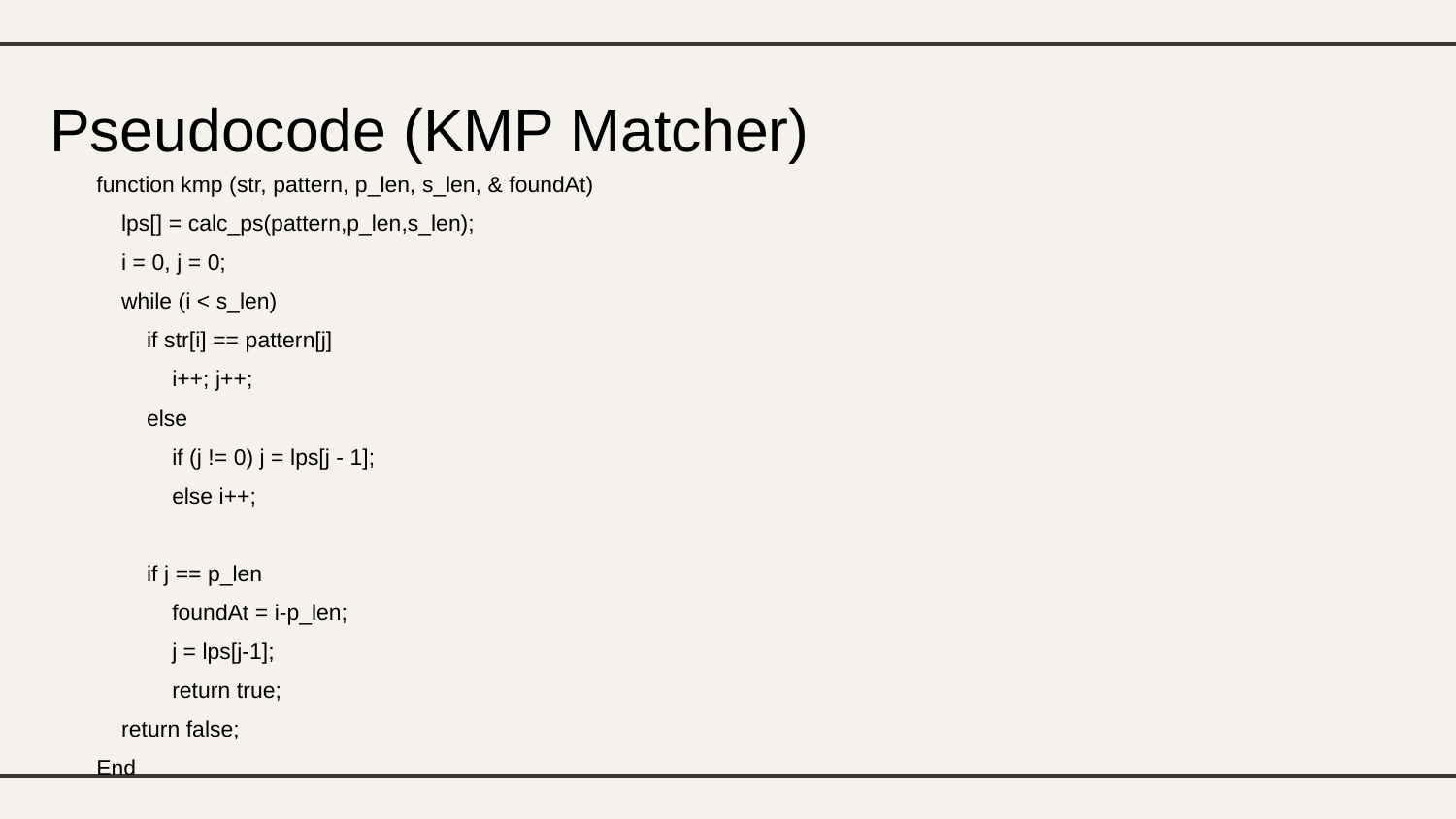

# Pseudocode (KMP Matcher)
function kmp (str, pattern, p_len, s_len, & foundAt)
    lps[] = calc_ps(pattern,p_len,s_len);
    i = 0, j = 0;
    while (i < s_len)
        if str[i] == pattern[j]
            i++; j++;
        else
            if (j != 0) j = lps[j - 1];
            else i++;

        if j == p_len
            foundAt = i-p_len;
            j = lps[j-1];
            return true;
    return false;
End